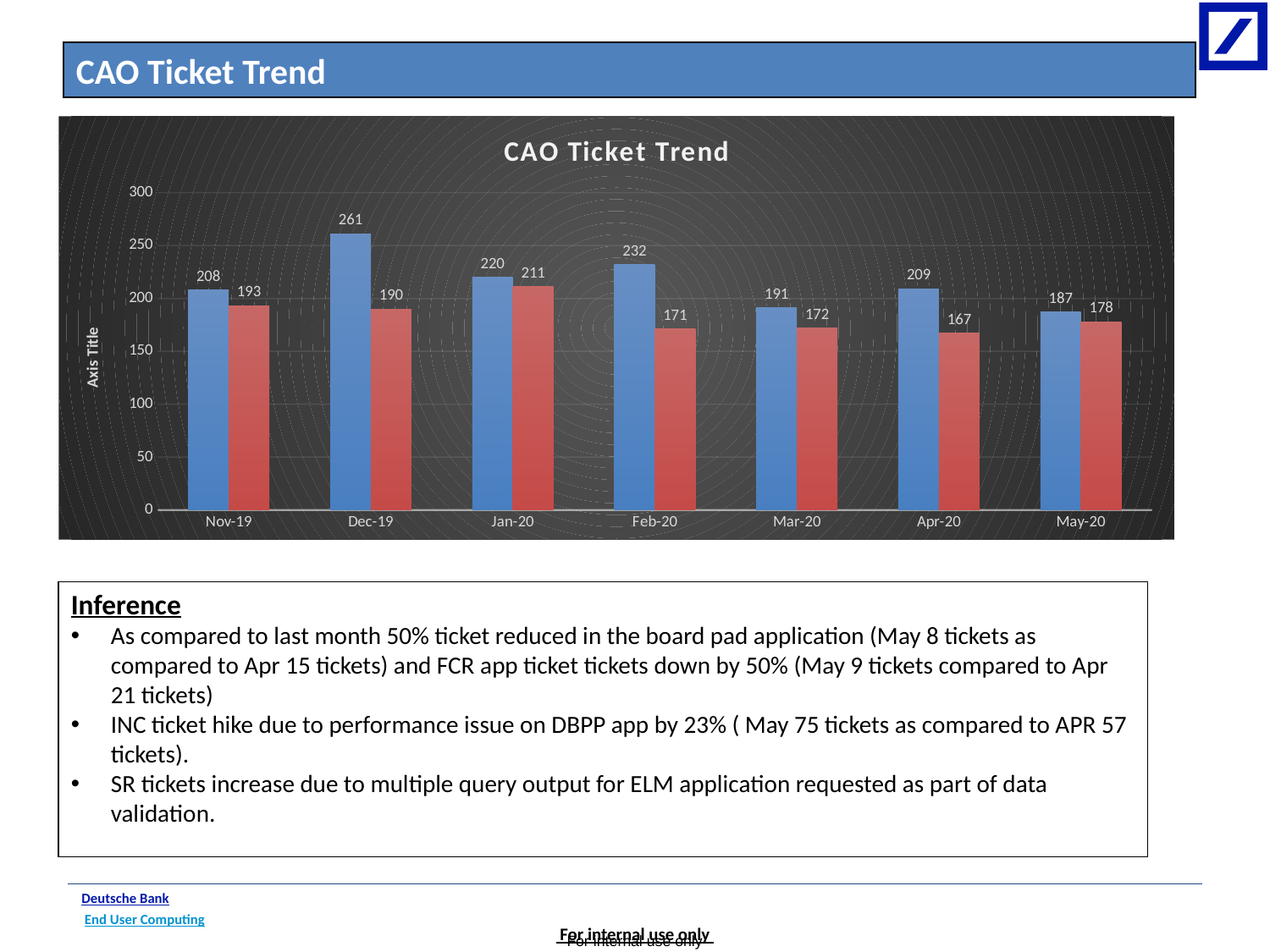

CAO Ticket Trend

### Chart: CAO Ticket Trend

| Category | Number of INC | Number of SR |
|---|---|---|
| 43788 | 208.0 | 193.0 |
| 43818 | 261.0 | 190.0 |
| 43849 | 220.0 | 211.0 |
| 43881 | 232.0 | 171.0 |
| 43910 | 191.0 | 172.0 |
| 43941 | 209.0 | 167.0 |
| 43971 | 187.0 | 178.0 |
Inference
As compared to last month 50% ticket reduced in the board pad application (May 8 tickets as compared to Apr 15 tickets) and FCR app ticket tickets down by 50% (May 9 tickets compared to Apr 21 tickets)
INC ticket hike due to performance issue on DBPP app by 23% ( May 75 tickets as compared to APR 57 tickets).
SR tickets increase due to multiple query output for ELM application requested as part of data validation.